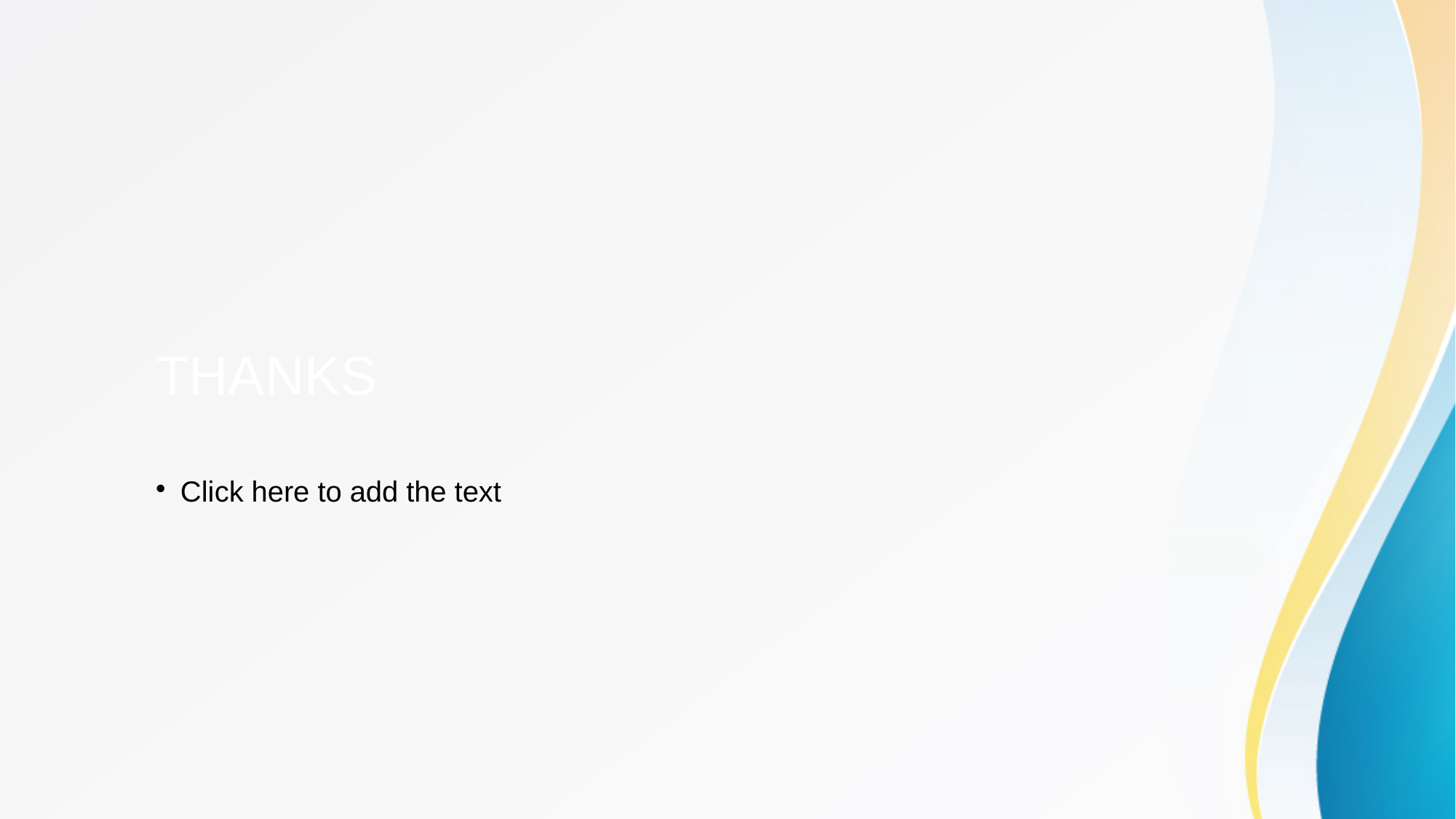

THANKS
Click here to add the text